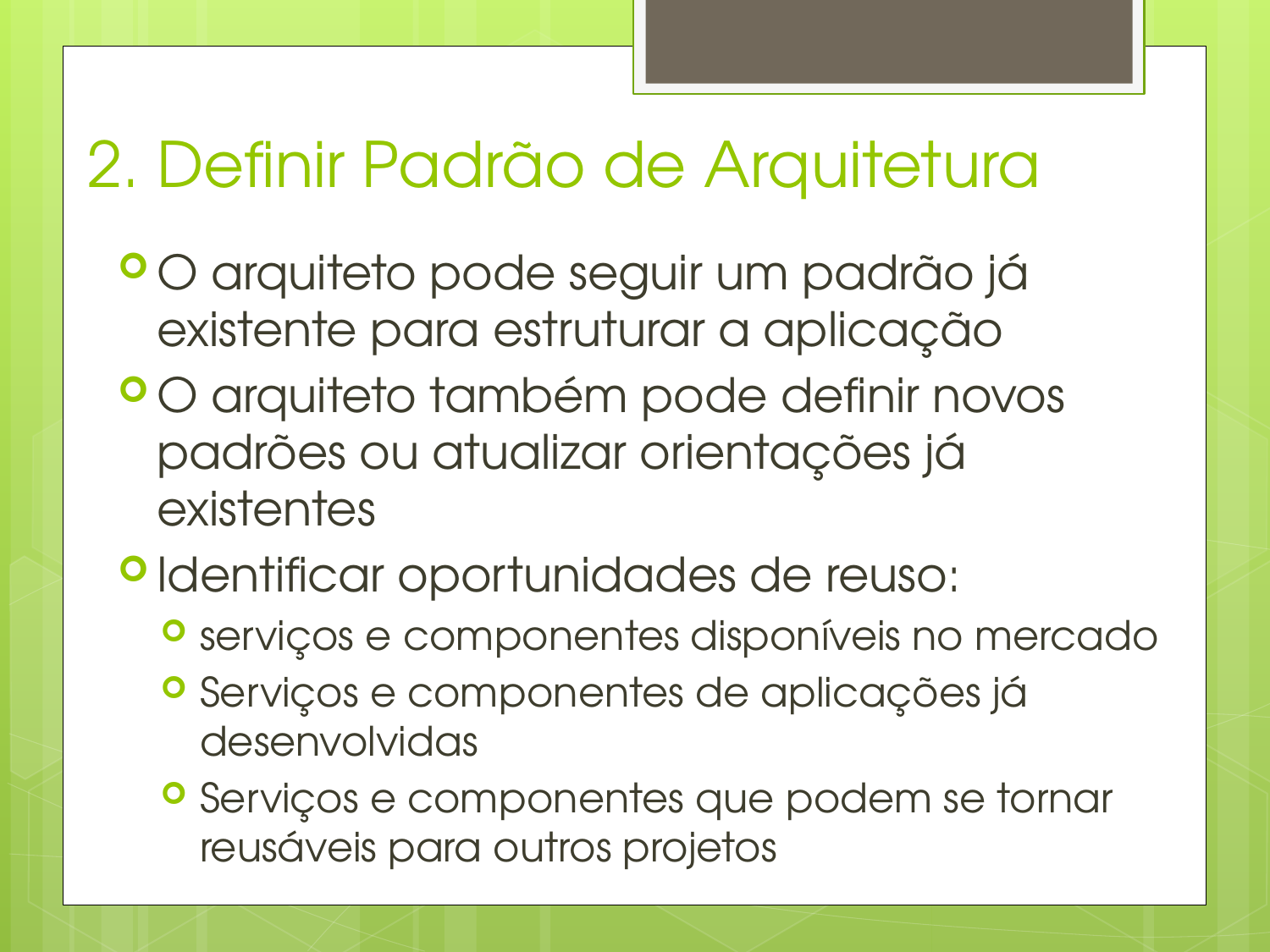

# 2. Definir Padrão de Arquitetura
O arquiteto pode seguir um padrão já existente para estruturar a aplicação
O arquiteto também pode definir novos padrões ou atualizar orientações já existentes
Identificar oportunidades de reuso:
serviços e componentes disponíveis no mercado
Serviços e componentes de aplicações já desenvolvidas
Serviços e componentes que podem se tornar reusáveis para outros projetos